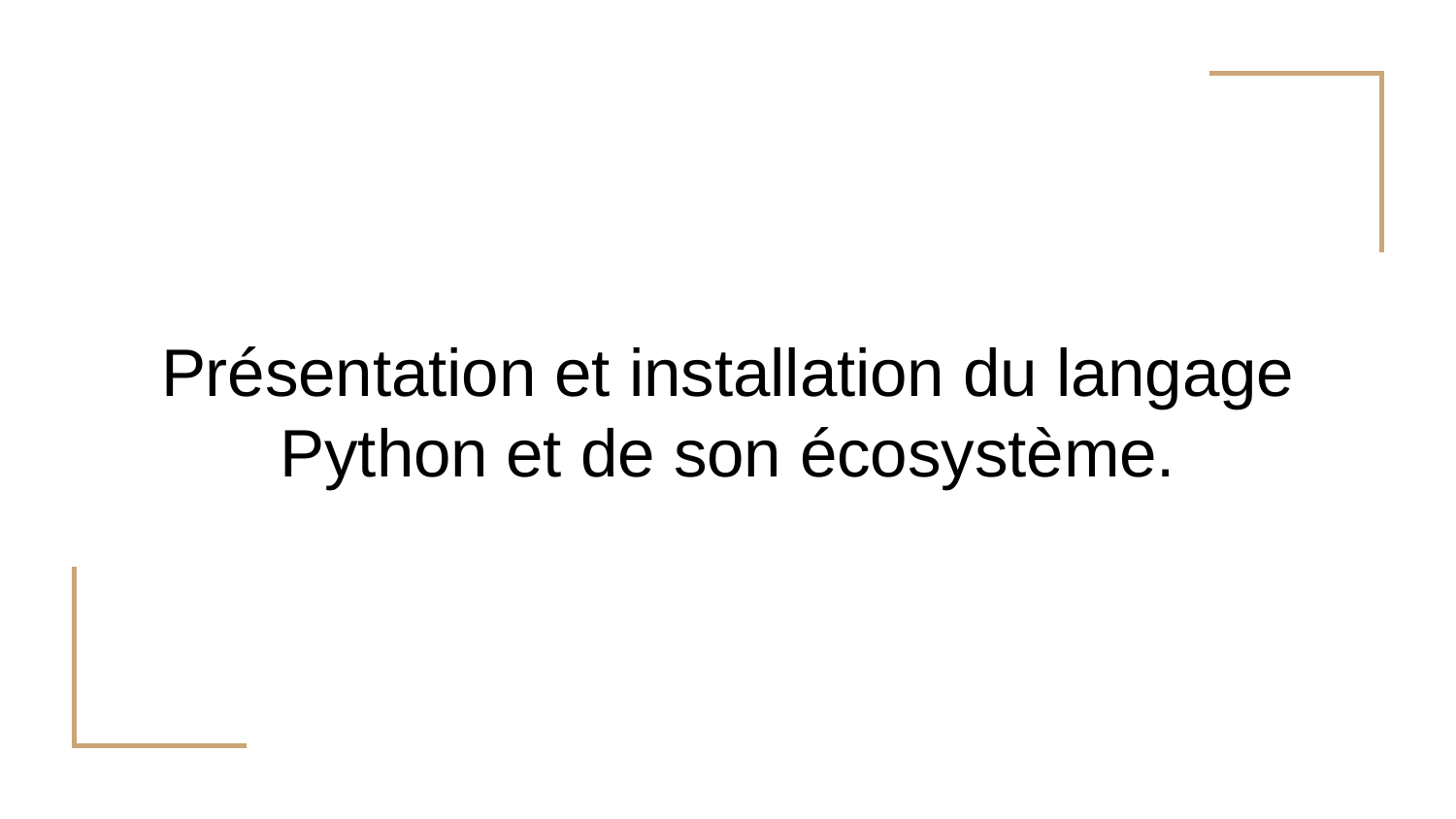

# Présentation et installation du langage Python et de son écosystème.